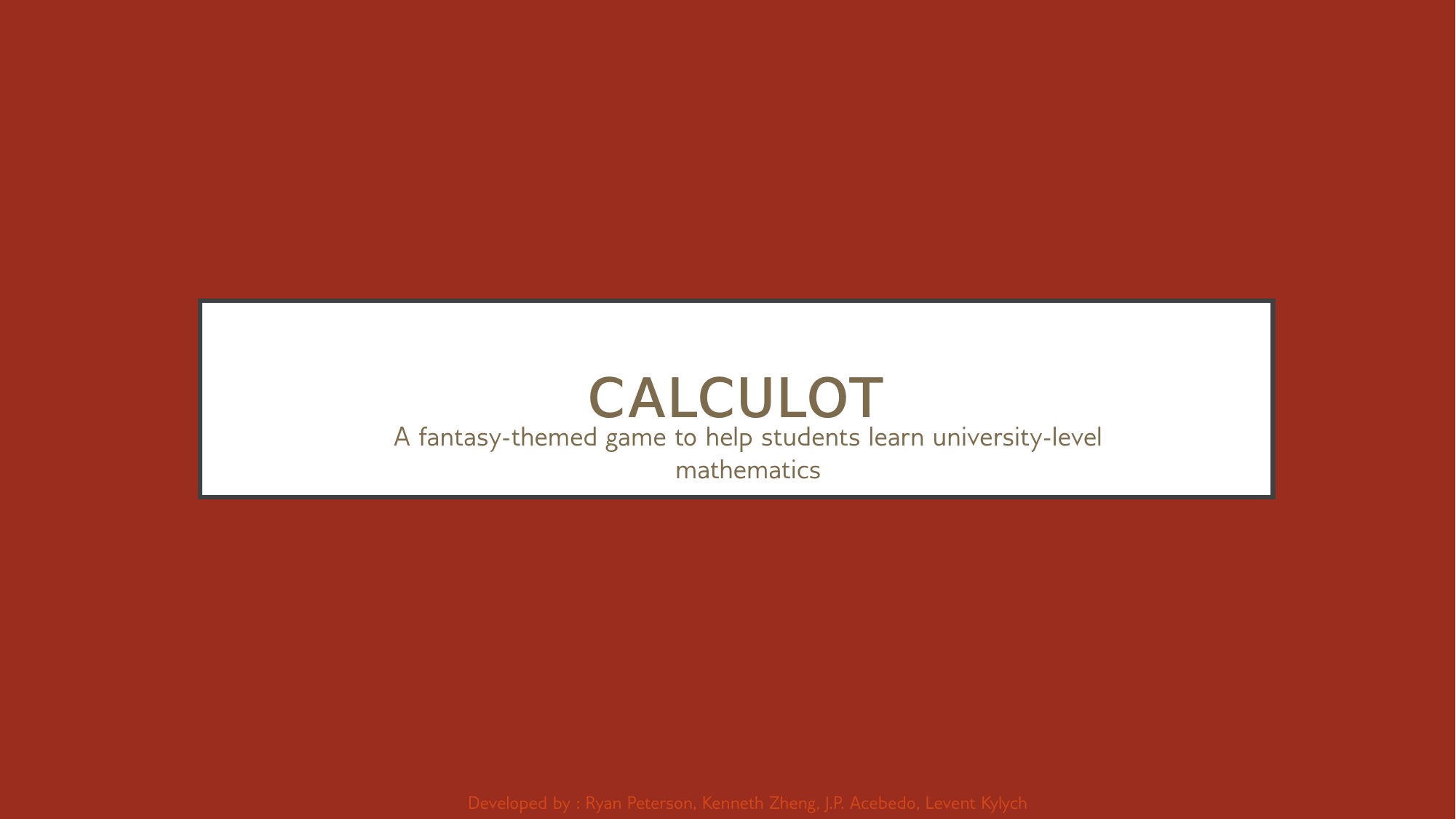

# CALCULOT
A fantasy-themed game to help students learn university-level mathematics
Developed by : Ryan Peterson, Kenneth Zheng, J.P. Acebedo, Levent Kylych